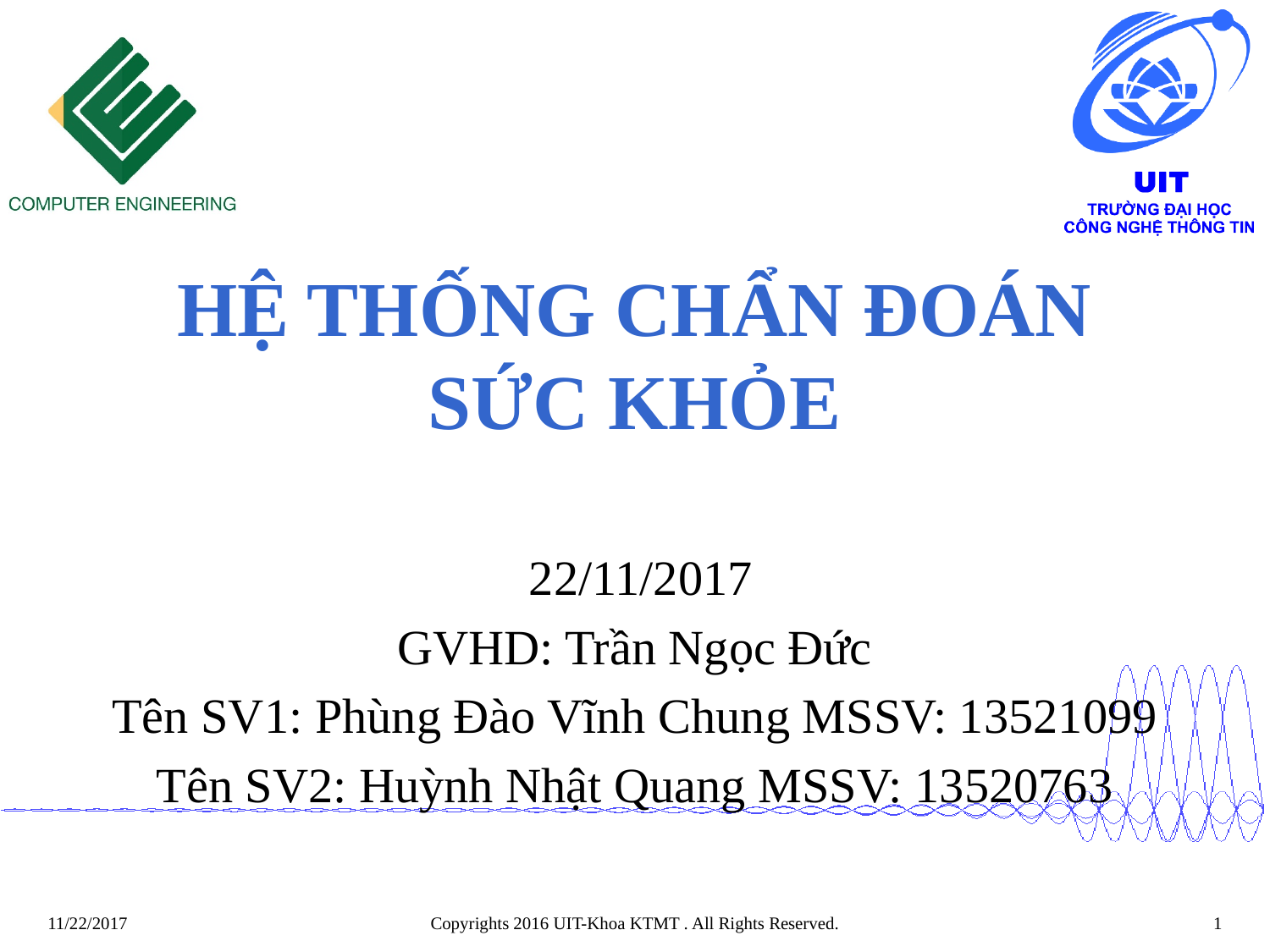

# HỆ THỐNG CHẨN ĐOÁN SỨC KHỎE
 22/11/2017
GVHD: Trần Ngọc Đức
Tên SV1: Phùng Đào Vĩnh Chung MSSV: 13521099
Tên SV2: Huỳnh Nhật Quang MSSV: 13520763
Copyrights 2016 UIT-Khoa KTMT . All Rights Reserved.
1
11/22/2017